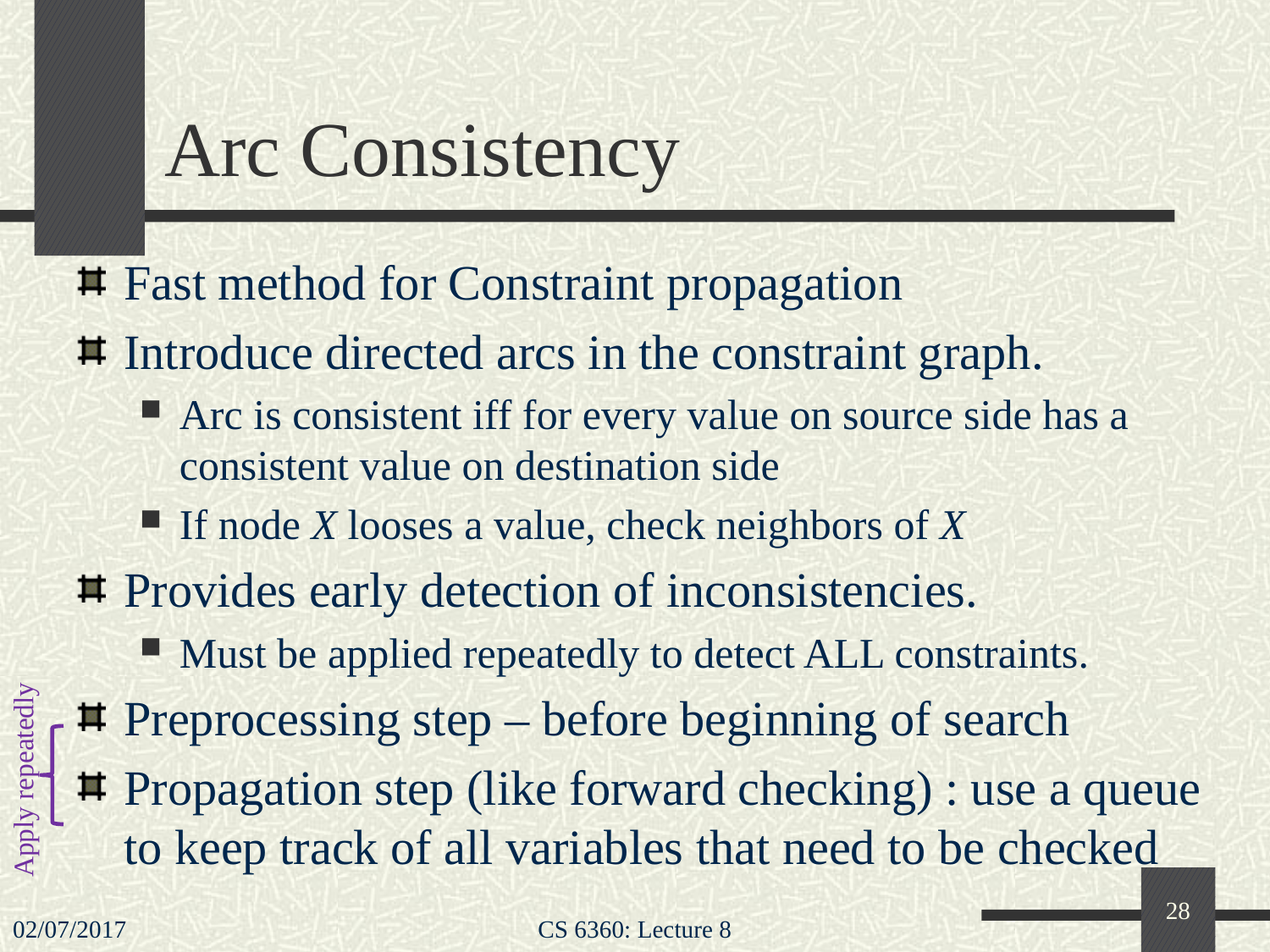

# Arc Consistency
Fast method for Constraint propagation
Introduce directed arcs in the constraint graph.
Arc is consistent iff for every value on source side has a consistent value on destination side
If node X looses a value, check neighbors of X
Provides early detection of inconsistencies.
Must be applied repeatedly to detect ALL constraints.
Preprocessing step – before beginning of search
Propagation step (like forward checking) : use a queue to keep track of all variables that need to be checked

Apply repeatedly
28
02/07/2017
CS 6360: Lecture 8